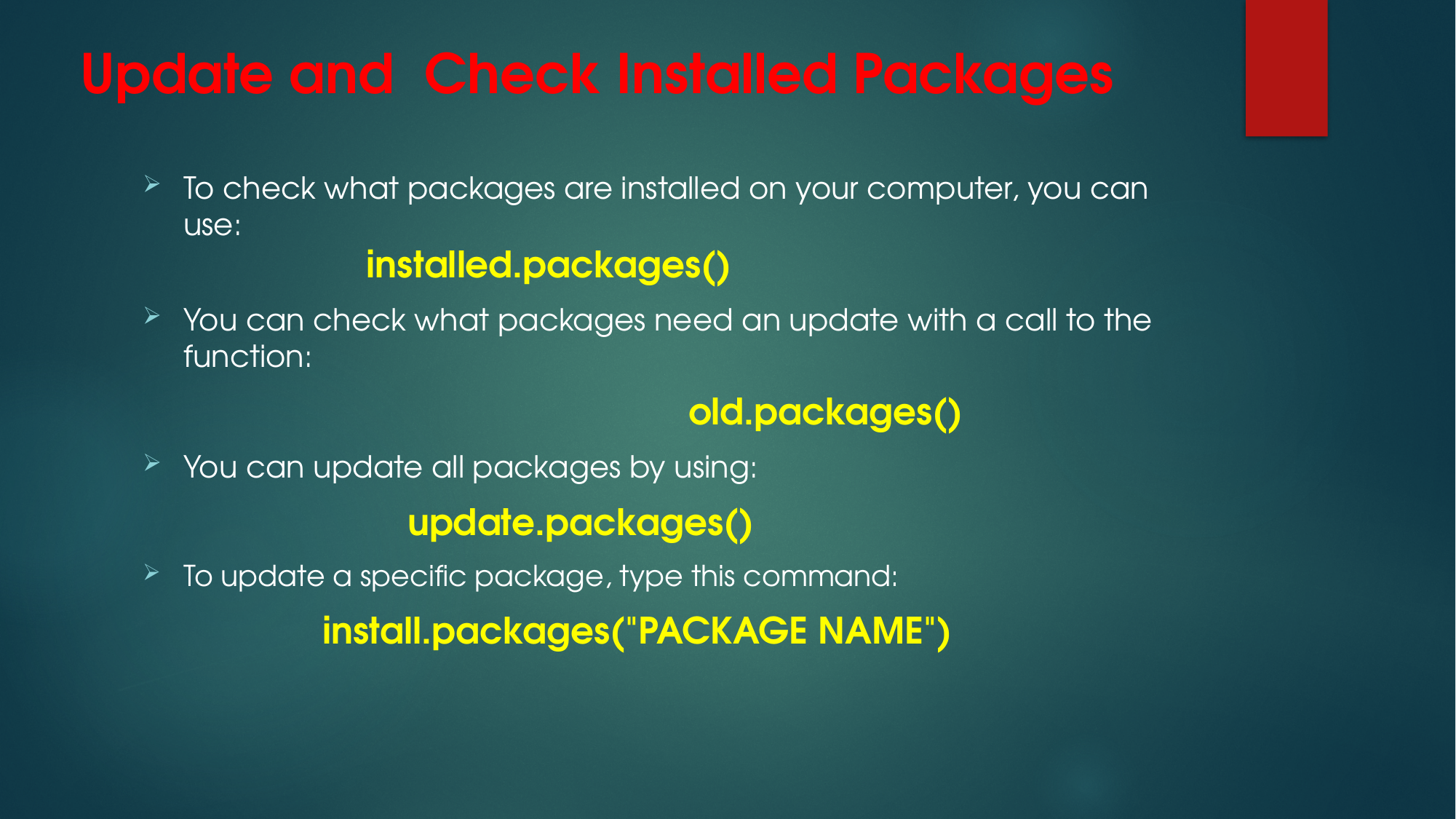

# Update and  Check Installed Packages
To check what packages are installed on your computer, you can use:
                  installed.packages()
You can check what packages need an update with a call to the function:
					old.packages()
You can update all packages by using:
                          update.packages()
To update a specific package, type this command:
                  install.packages("PACKAGE NAME")